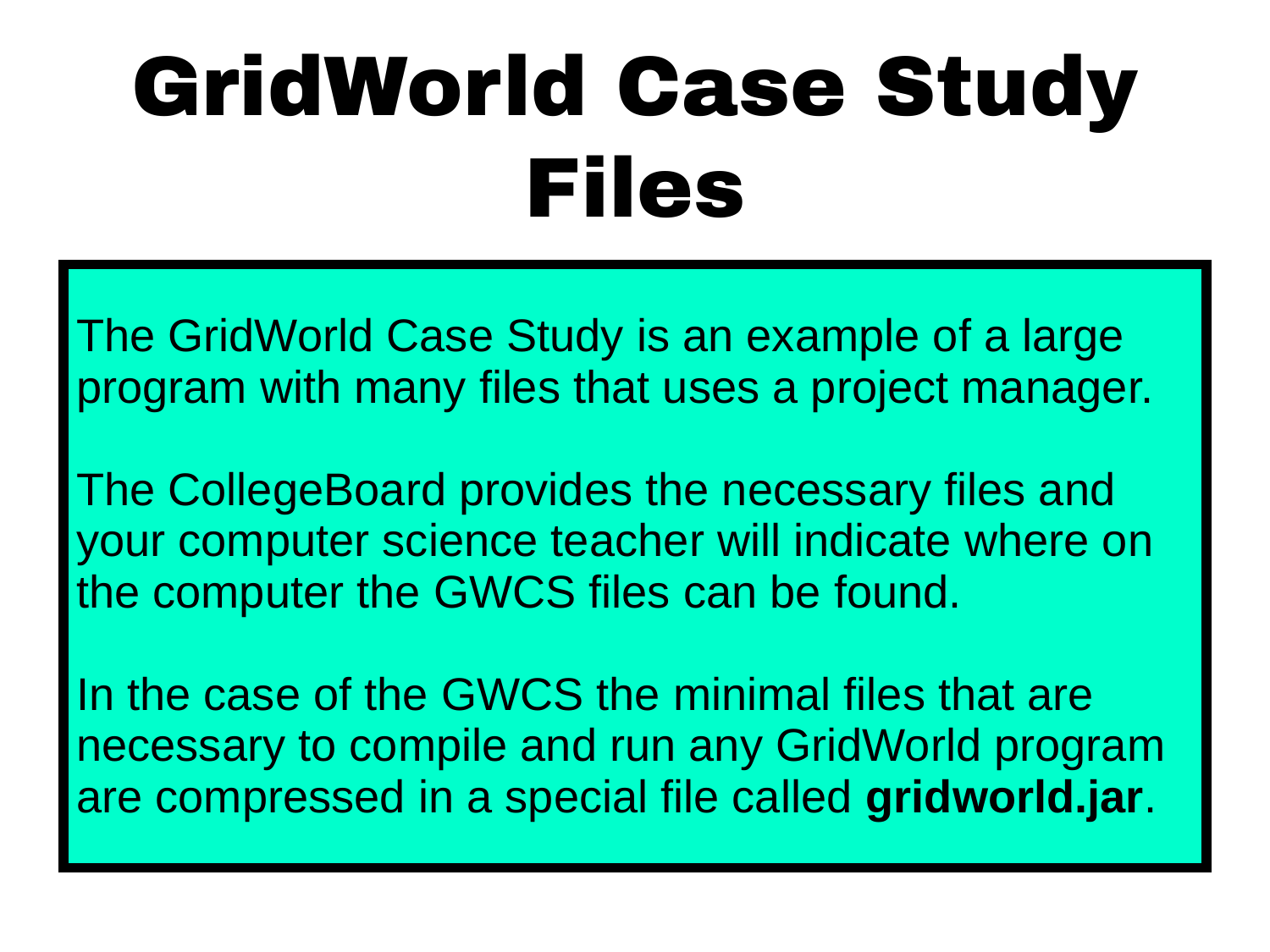

# GridWorld Case Study Files
| The GridWorld Case Study is an example of a large program with many files that uses a project manager. The CollegeBoard provides the necessary files and your computer science teacher will indicate where on the computer the GWCS files can be found. In the case of the GWCS the minimal files that are necessary to compile and run any GridWorld program are compressed in a special file called gridworld.jar. |
| --- |